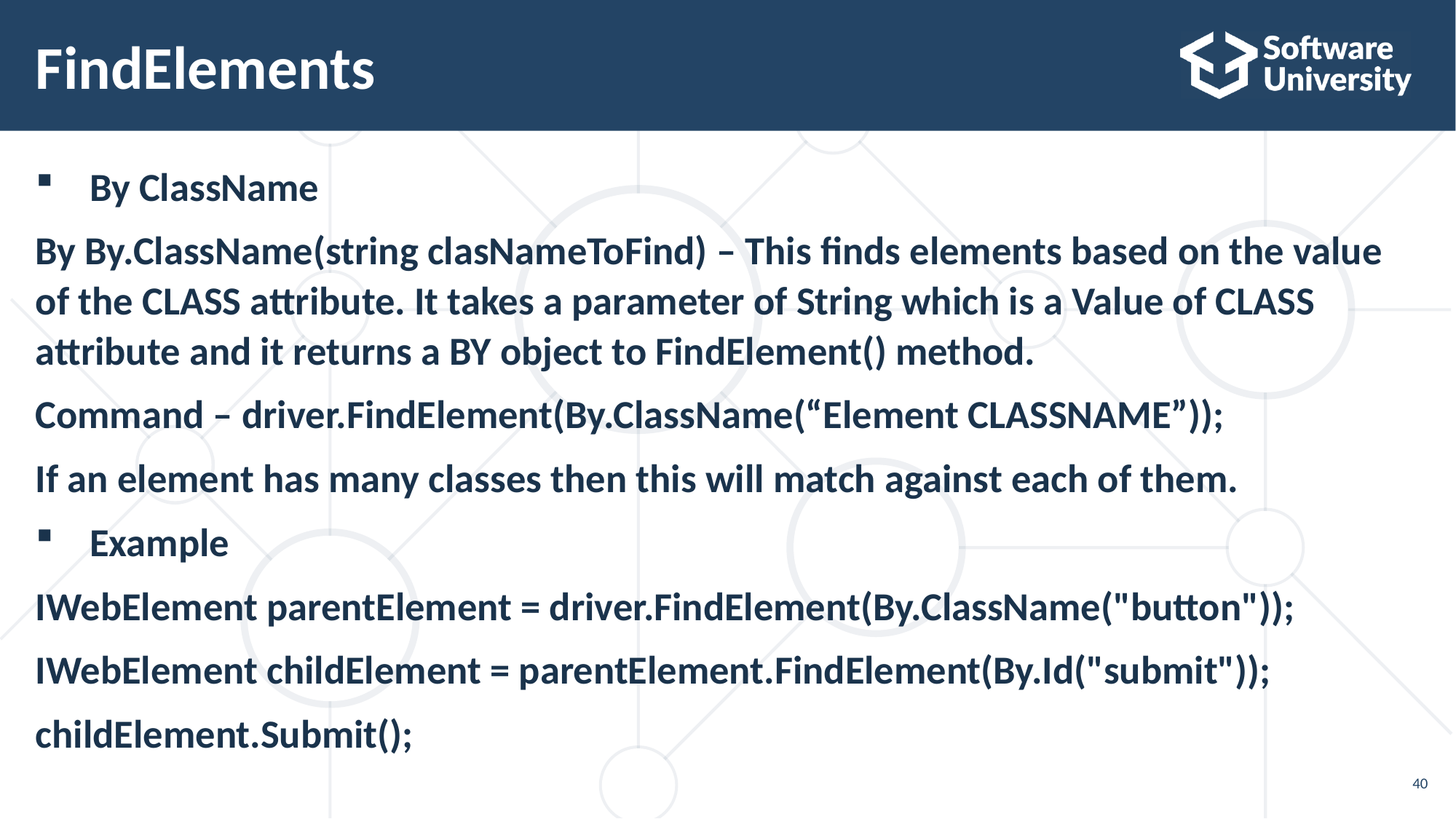

# FindElements
By ClassName
By By.ClassName(string clasNameToFind) – This finds elements based on the value of the CLASS attribute. It takes a parameter of String which is a Value of CLASS attribute and it returns a BY object to FindElement() method.
Command – driver.FindElement(By.ClassName(“Element CLASSNAME”));
If an element has many classes then this will match against each of them.
Example
IWebElement parentElement = driver.FindElement(By.ClassName("button"));
IWebElement childElement = parentElement.FindElement(By.Id("submit"));
childElement.Submit();
40